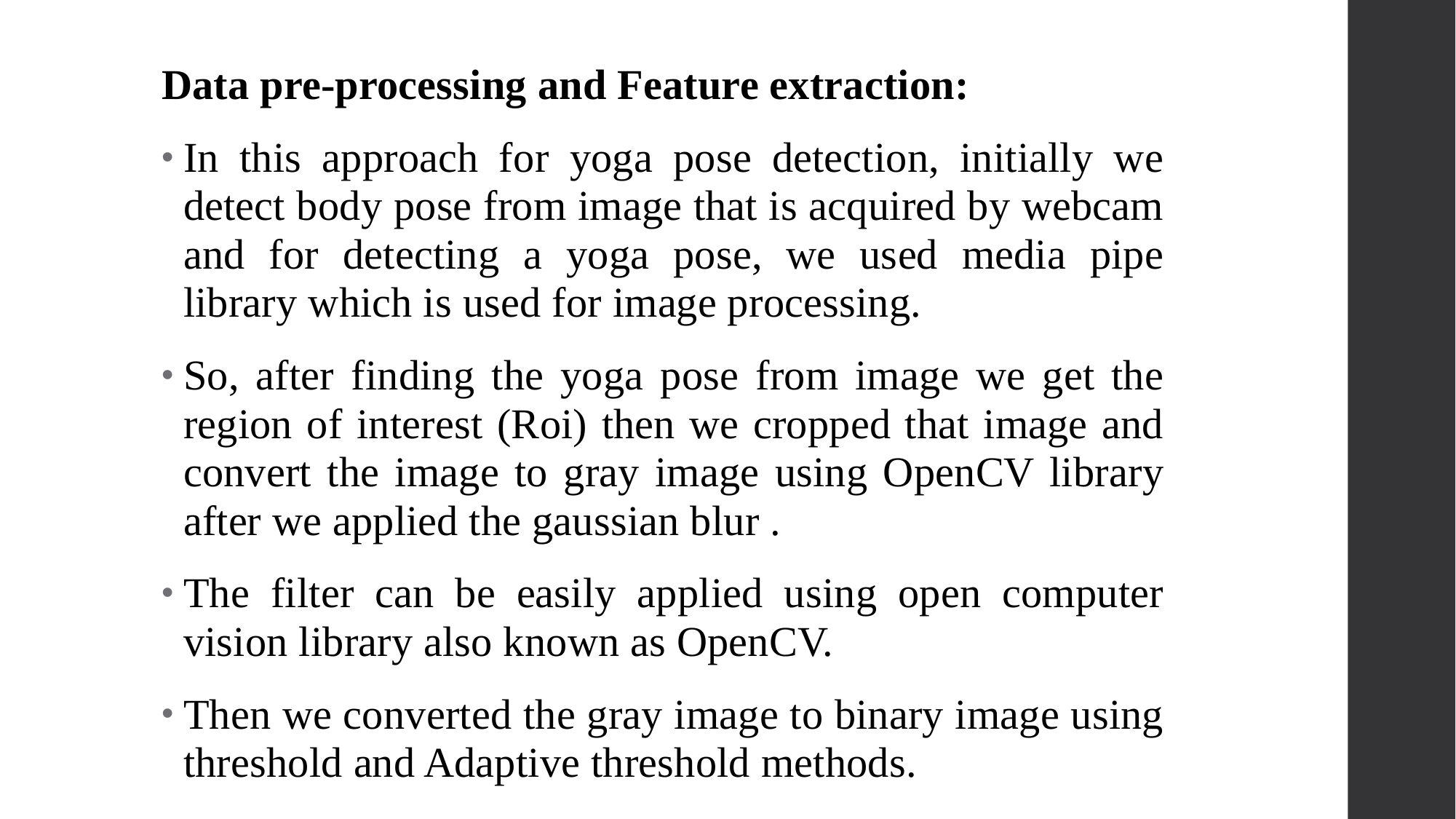

Data pre-processing and Feature extraction:
In this approach for yoga pose detection, initially we detect body pose from image that is acquired by webcam and for detecting a yoga pose, we used media pipe library which is used for image processing.
So, after finding the yoga pose from image we get the region of interest (Roi) then we cropped that image and convert the image to gray image using OpenCV library after we applied the gaussian blur .
The filter can be easily applied using open computer vision library also known as OpenCV.
Then we converted the gray image to binary image using threshold and Adaptive threshold methods.